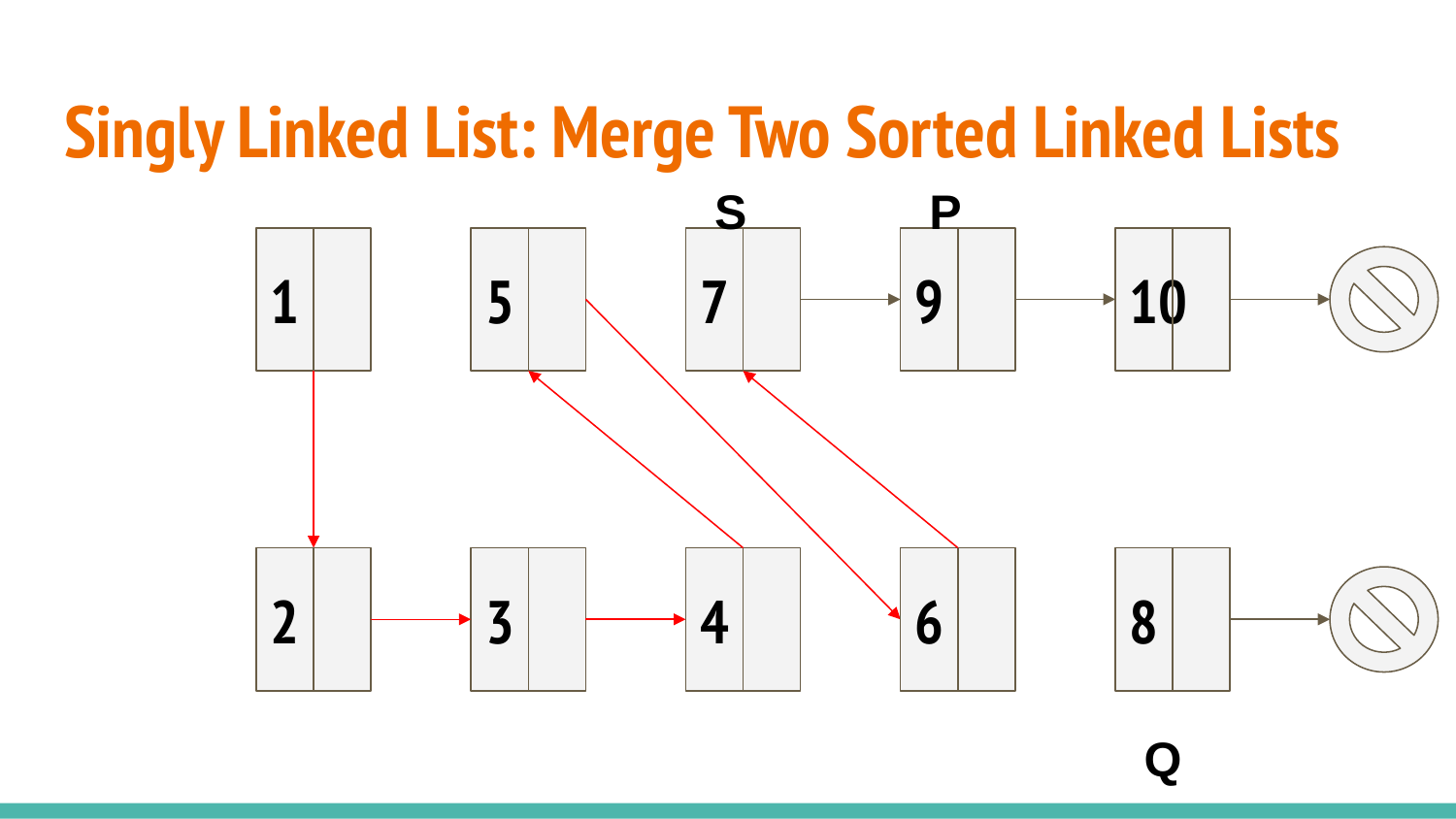

# Singly Linked List: Merge Two Sorted Linked Lists
S
P
1
5
7
9
10

2
3
4
6
8

Q